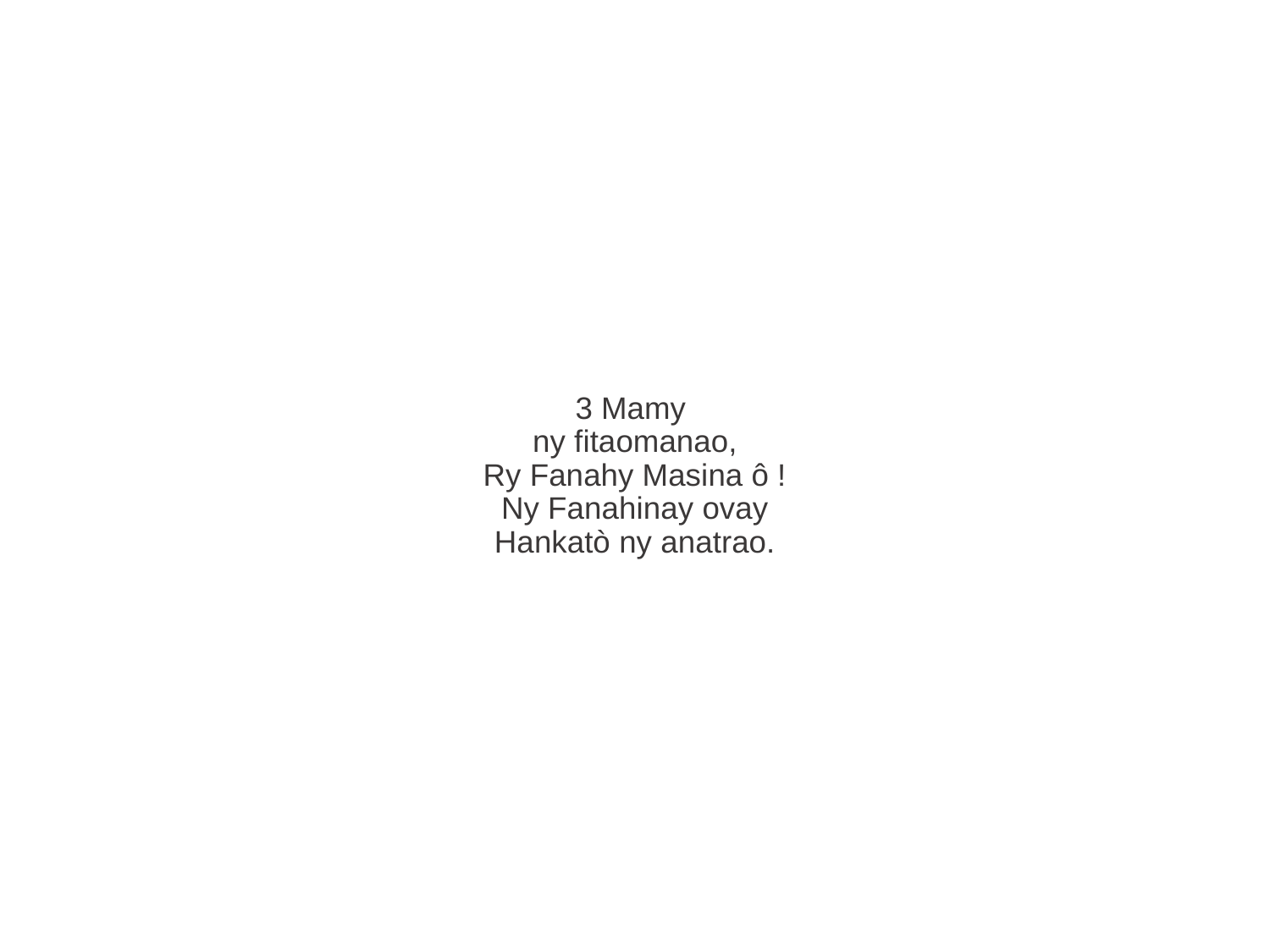

3 Mamy
ny fitaomanao,
Ry Fanahy Masina ô !
Ny Fanahinay ovay
Hankatò ny anatrao.